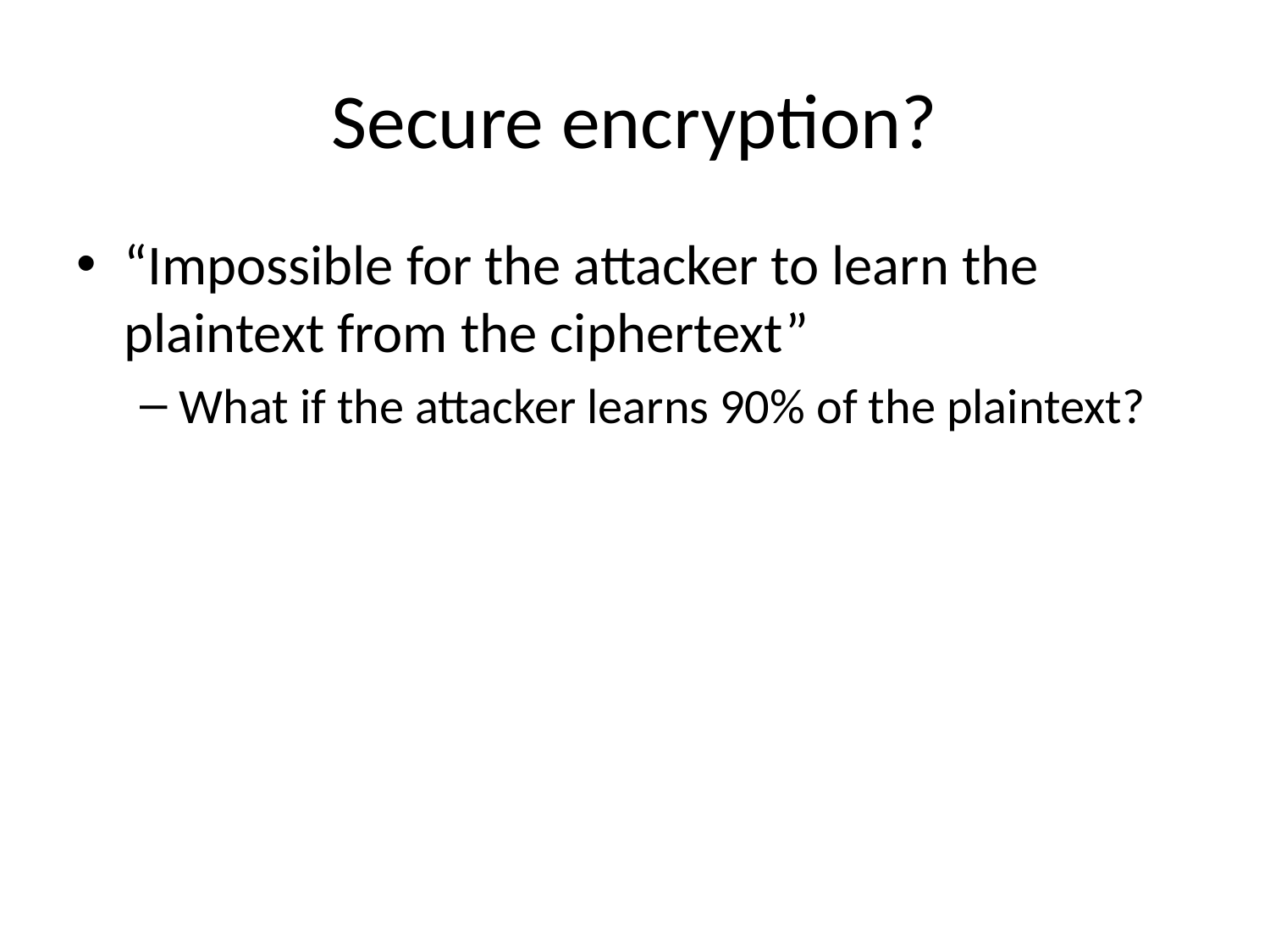

# Secure encryption?
“Impossible for the attacker to learn the plaintext from the ciphertext”
What if the attacker learns 90% of the plaintext?